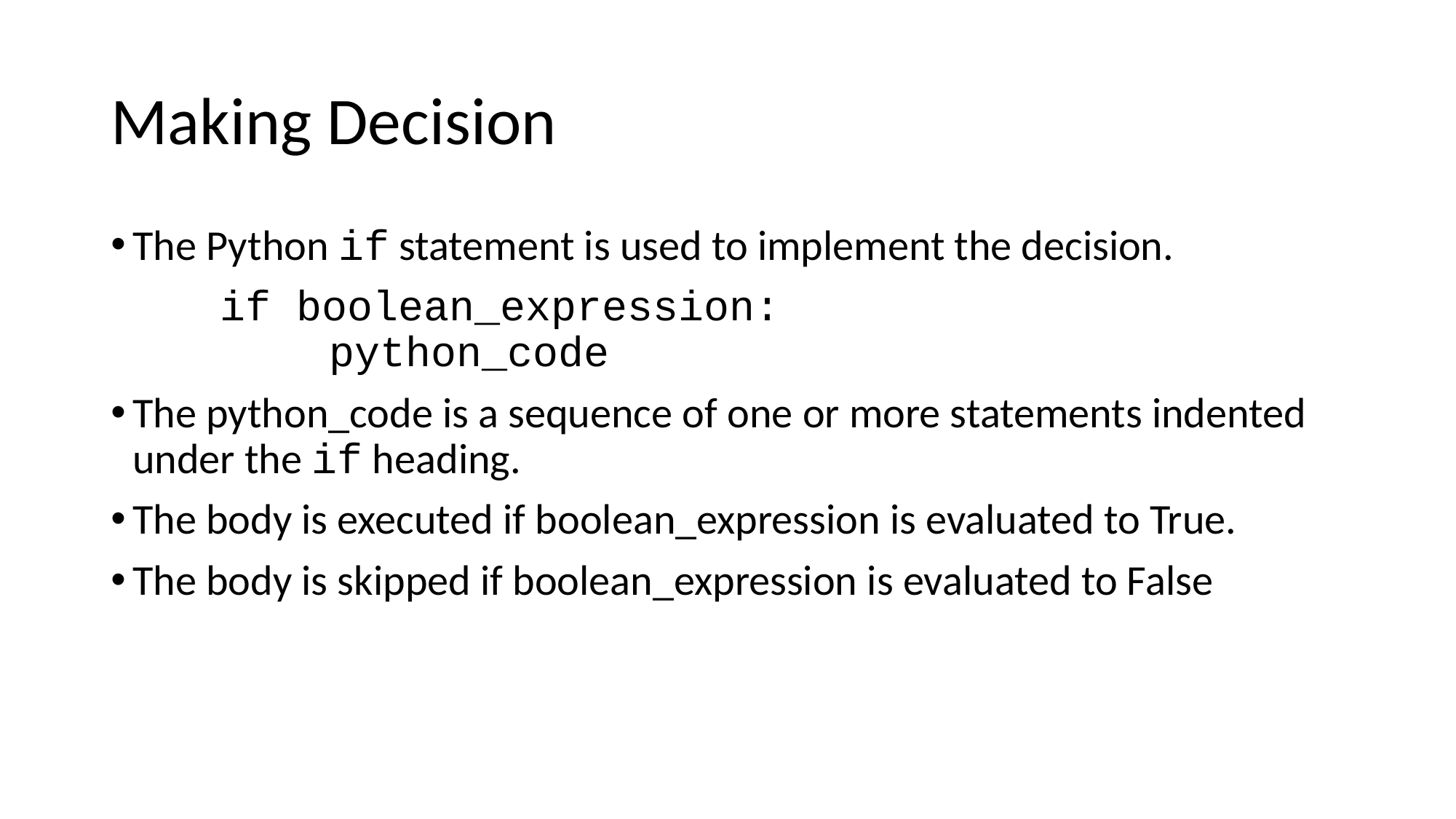

# Making Decision
The Python if statement is used to implement the decision.
	if boolean_expression:
		python_code
The python_code is a sequence of one or more statements indented under the if heading.
The body is executed if boolean_expression is evaluated to True.
The body is skipped if boolean_expression is evaluated to False